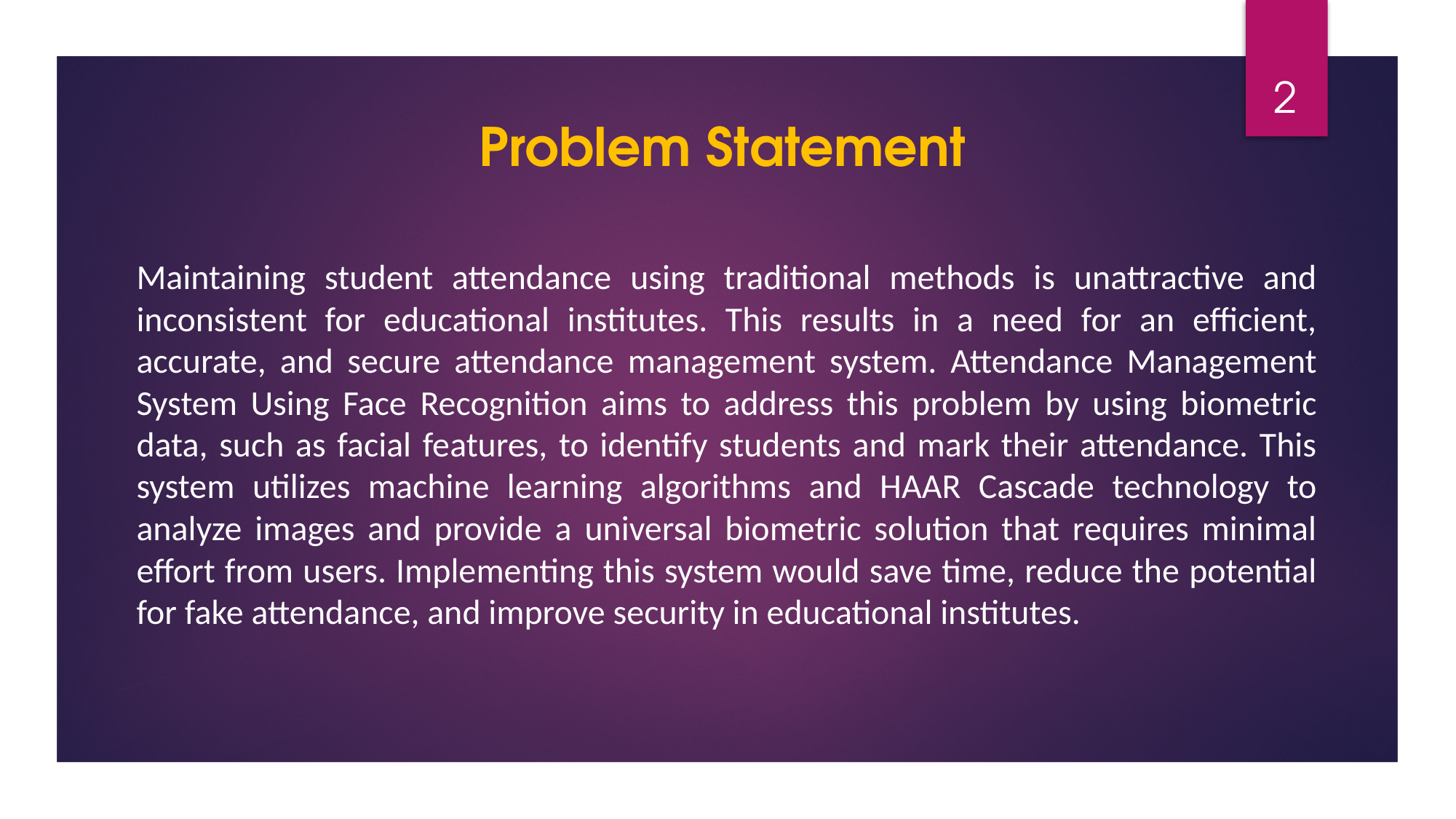

2
Problem Statement
Maintaining student attendance using traditional methods is unattractive and inconsistent for educational institutes. This results in a need for an efficient, accurate, and secure attendance management system. Attendance Management System Using Face Recognition aims to address this problem by using biometric data, such as facial features, to identify students and mark their attendance. This system utilizes machine learning algorithms and HAAR Cascade technology to analyze images and provide a universal biometric solution that requires minimal effort from users. Implementing this system would save time, reduce the potential for fake attendance, and improve security in educational institutes.